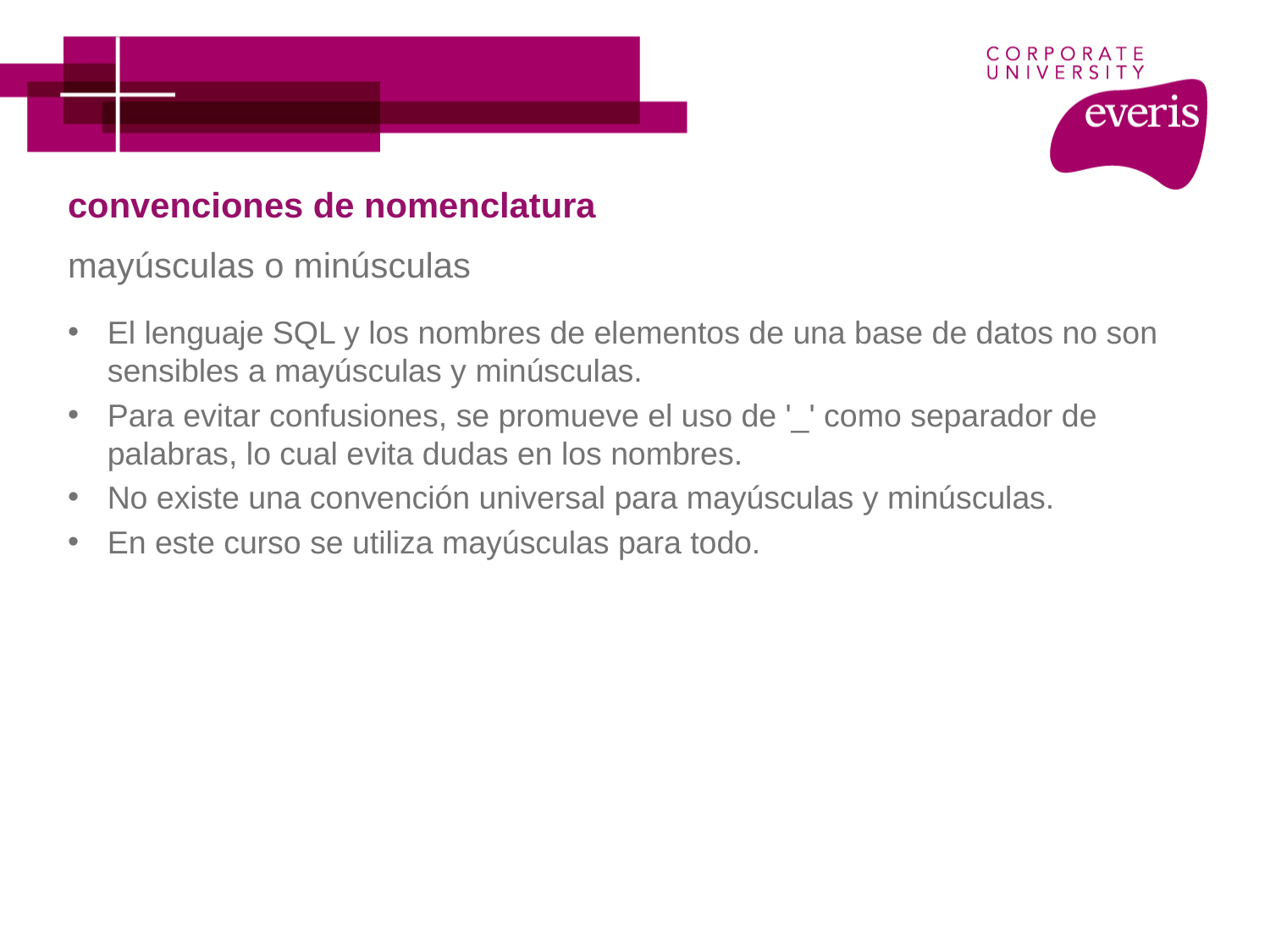

# convenciones de nomenclatura
mayúsculas o minúsculas
El lenguaje SQL y los nombres de elementos de una base de datos no son sensibles a mayúsculas y minúsculas.
Para evitar confusiones, se promueve el uso de '_' como separador de palabras, lo cual evita dudas en los nombres.
No existe una convención universal para mayúsculas y minúsculas.
En este curso se utiliza mayúsculas para todo.